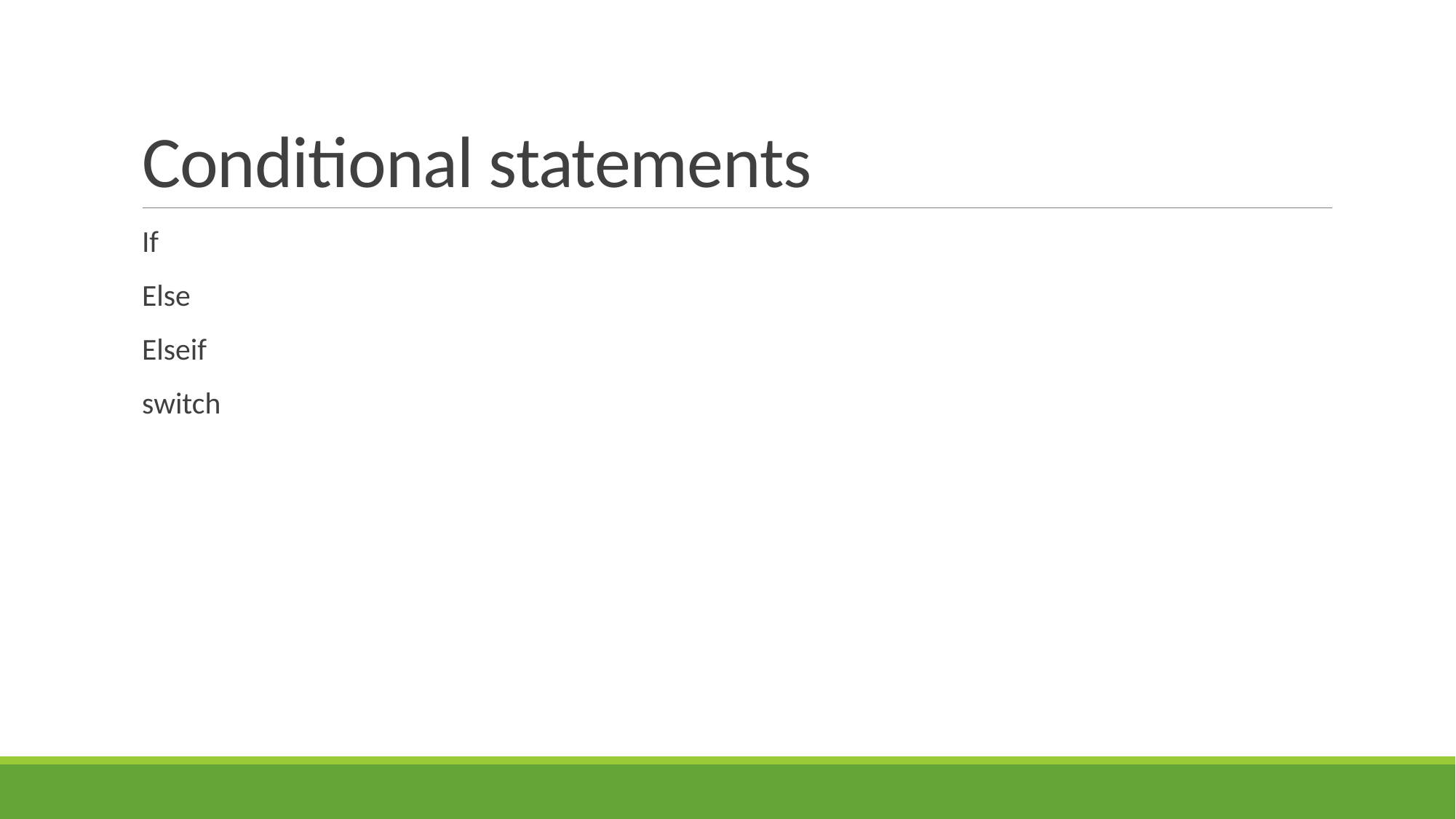

# Conditional statements
If
Else
Elseif
switch